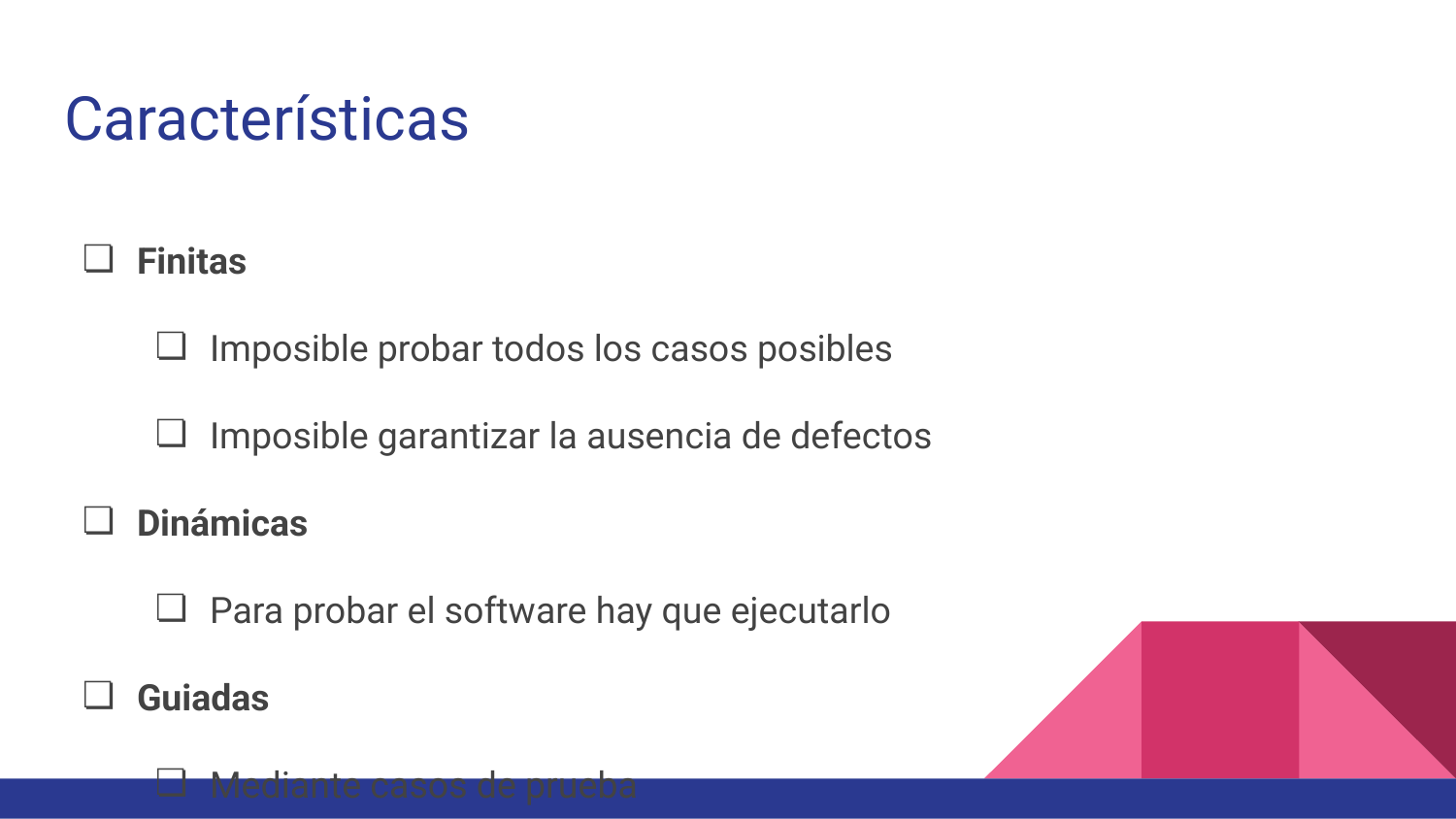

# Características
Finitas
Imposible probar todos los casos posibles
Imposible garantizar la ausencia de defectos
Dinámicas
Para probar el software hay que ejecutarlo
Guiadas
Mediante casos de prueba